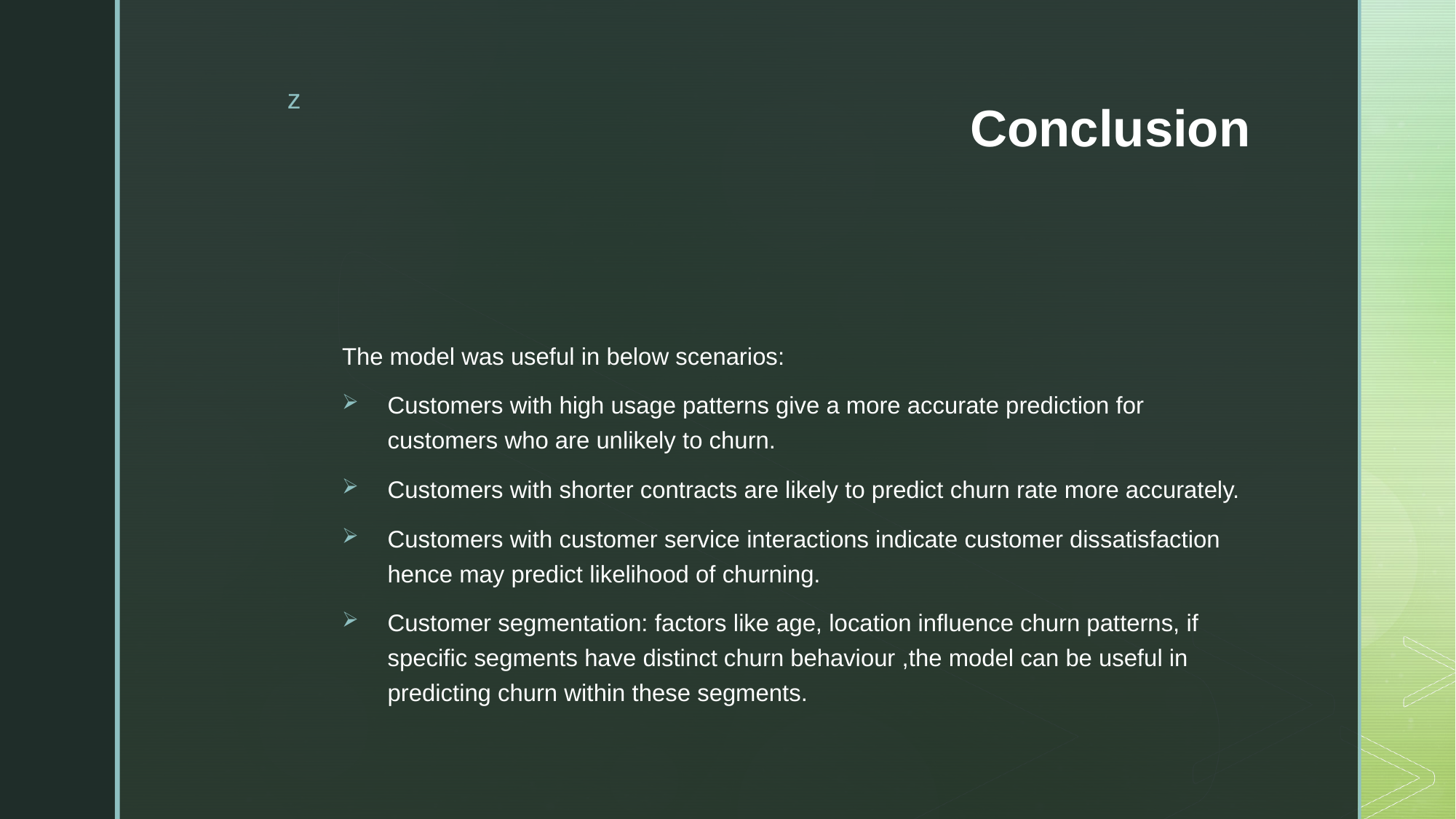

# Conclusion

The model was useful in below scenarios:
Customers with high usage patterns give a more accurate prediction for customers who are unlikely to churn.
Customers with shorter contracts are likely to predict churn rate more accurately.
Customers with customer service interactions indicate customer dissatisfaction hence may predict likelihood of churning.
Customer segmentation: factors like age, location influence churn patterns, if specific segments have distinct churn behaviour ,the model can be useful in predicting churn within these segments.